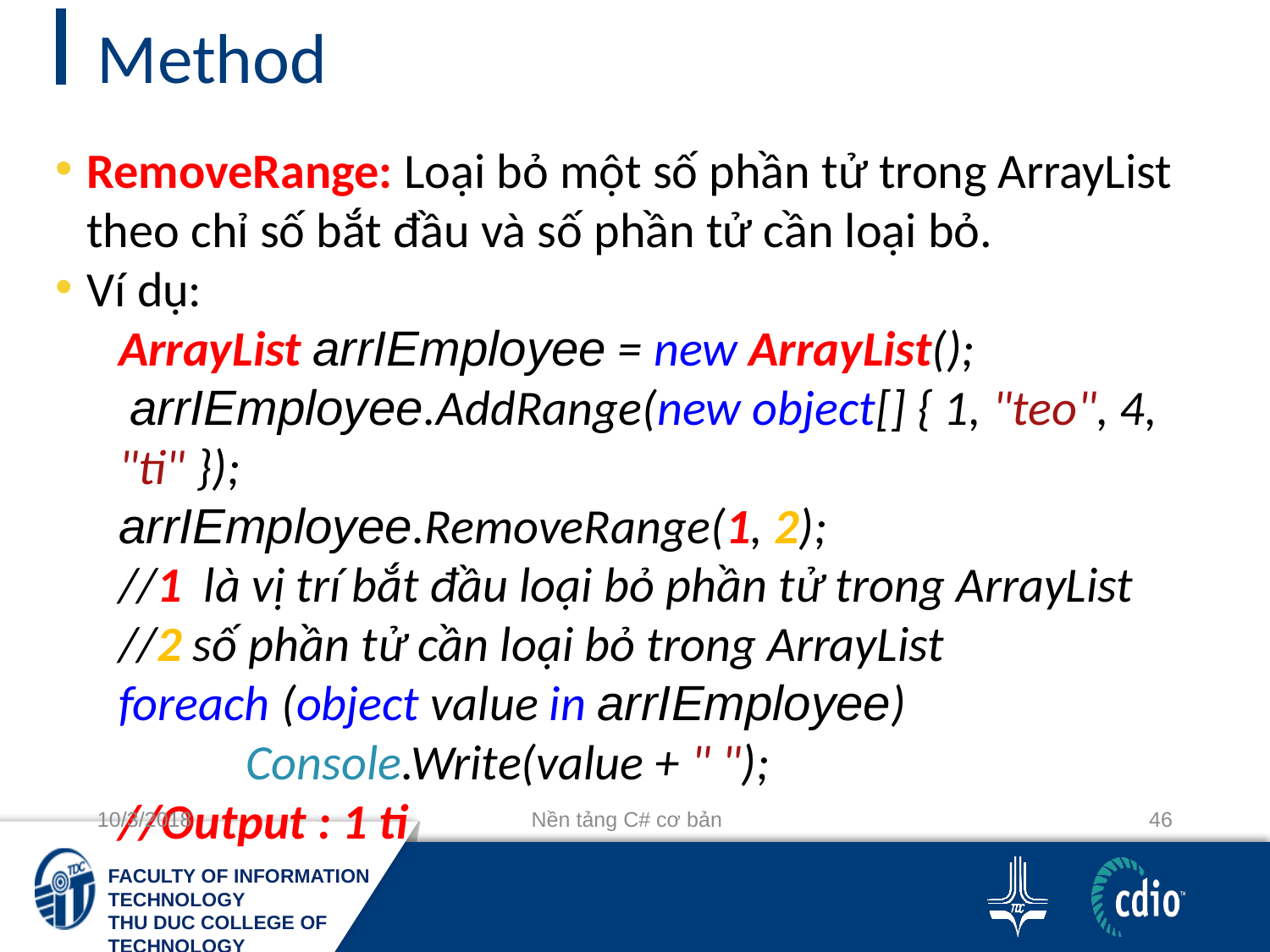

# Method
RemoveRange: Loại bỏ một số phần tử trong ArrayList theo chỉ số bắt đầu và số phần tử cần loại bỏ.
Ví dụ:
ArrayList arrIEmployee = new ArrayList();
 arrIEmployee.AddRange(new object[] { 1, "teo", 4, "ti" });
arrIEmployee.RemoveRange(1, 2);
//1  là vị trí bắt đầu loại bỏ phần tử trong ArrayList
//2 số phần tử cần loại bỏ trong ArrayList
foreach (object value in arrIEmployee)
	Console.Write(value + " ");
//Output : 1 ti

10/3/2018
Nền tảng C# cơ bản
46